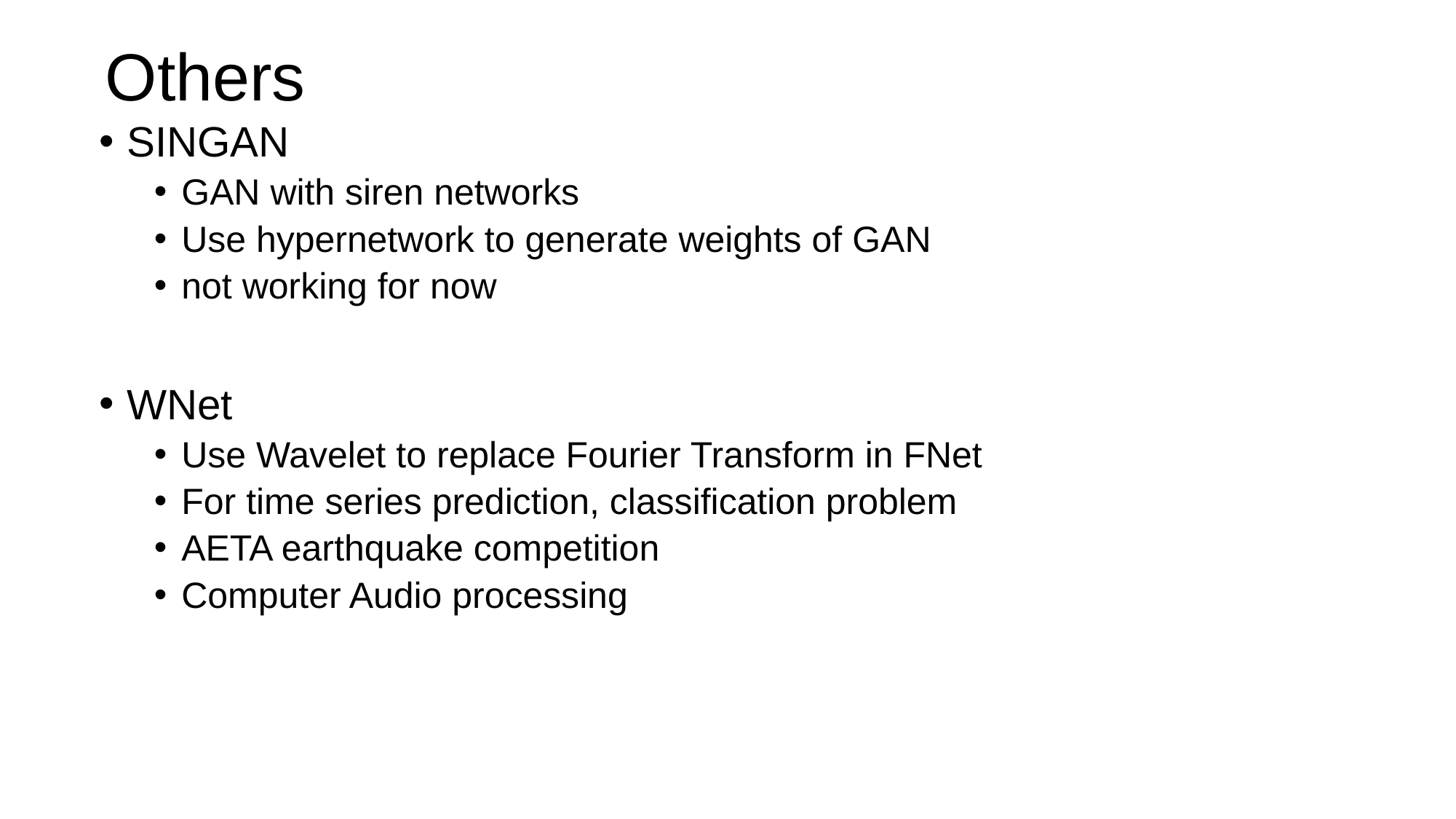

Others
SINGAN
GAN with siren networks
Use hypernetwork to generate weights of GAN
not working for now

WNet
Use Wavelet to replace Fourier Transform in FNet
For time series prediction, classification problem
AETA earthquake competition
Computer Audio processing